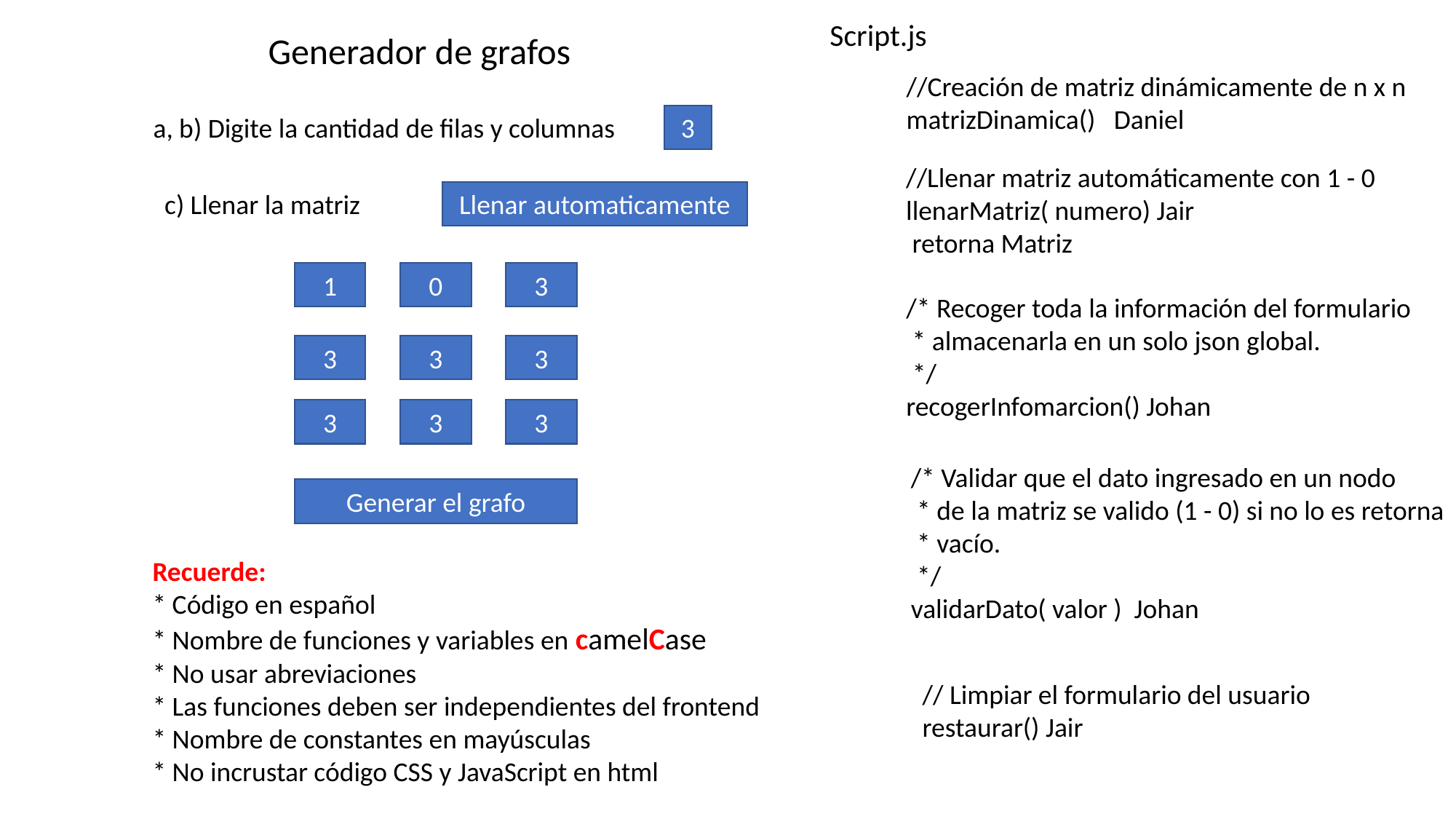

Script.js
Generador de grafos
//Creación de matriz dinámicamente de n x n
matrizDinamica()   Daniel
a, b) Digite la cantidad de filas y columnas
3
//Llenar matriz automáticamente con 1 - 0
llenarMatriz( numero) Jair
 retorna Matriz
c) Llenar la matriz
Llenar automaticamente
1
0
3
/* Recoger toda la información del formulario
 * almacenarla en un solo json global.
 */
recogerInfomarcion() Johan
3
3
3
3
3
3
/* Validar que el dato ingresado en un nodo
 * de la matriz se valido (1 - 0) si no lo es retorna
 * vacío.
 */
validarDato( valor )  Johan
Generar el grafo
Recuerde:
* Código en español
* Nombre de funciones y variables en camelCase
* No usar abreviaciones
* Las funciones deben ser independientes del frontend
* Nombre de constantes en mayúsculas
* No incrustar código CSS y JavaScript en html
// Limpiar el formulario del usuario
restaurar() Jair